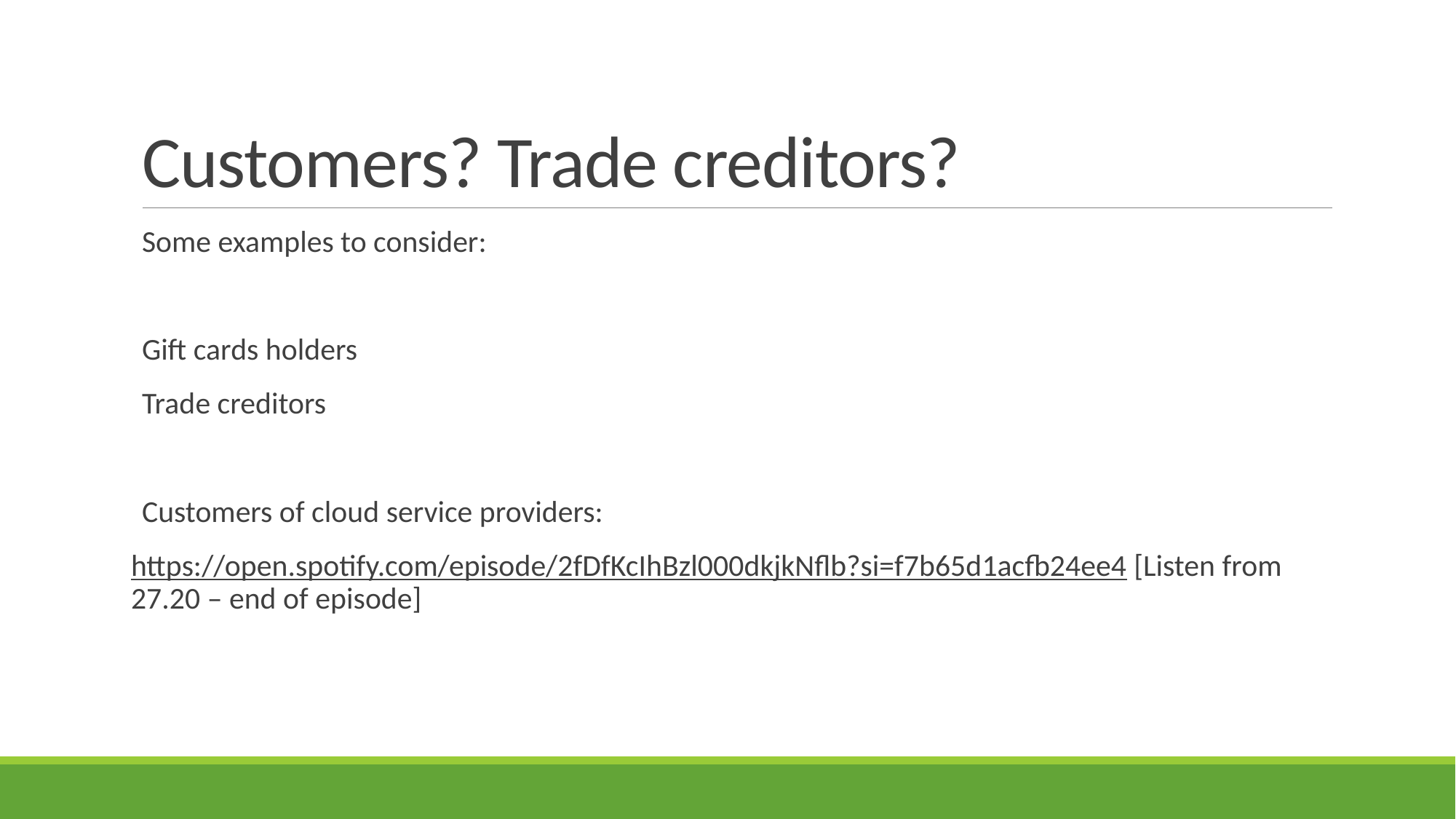

# Customers? Trade creditors?
Some examples to consider:

Gift cards holders
Trade creditors

Customers of cloud service providers:
https://open.spotify.com/episode/2fDfKcIhBzl000dkjkNflb?si=f7b65d1acfb24ee4 [Listen from 27.20 – end of episode]